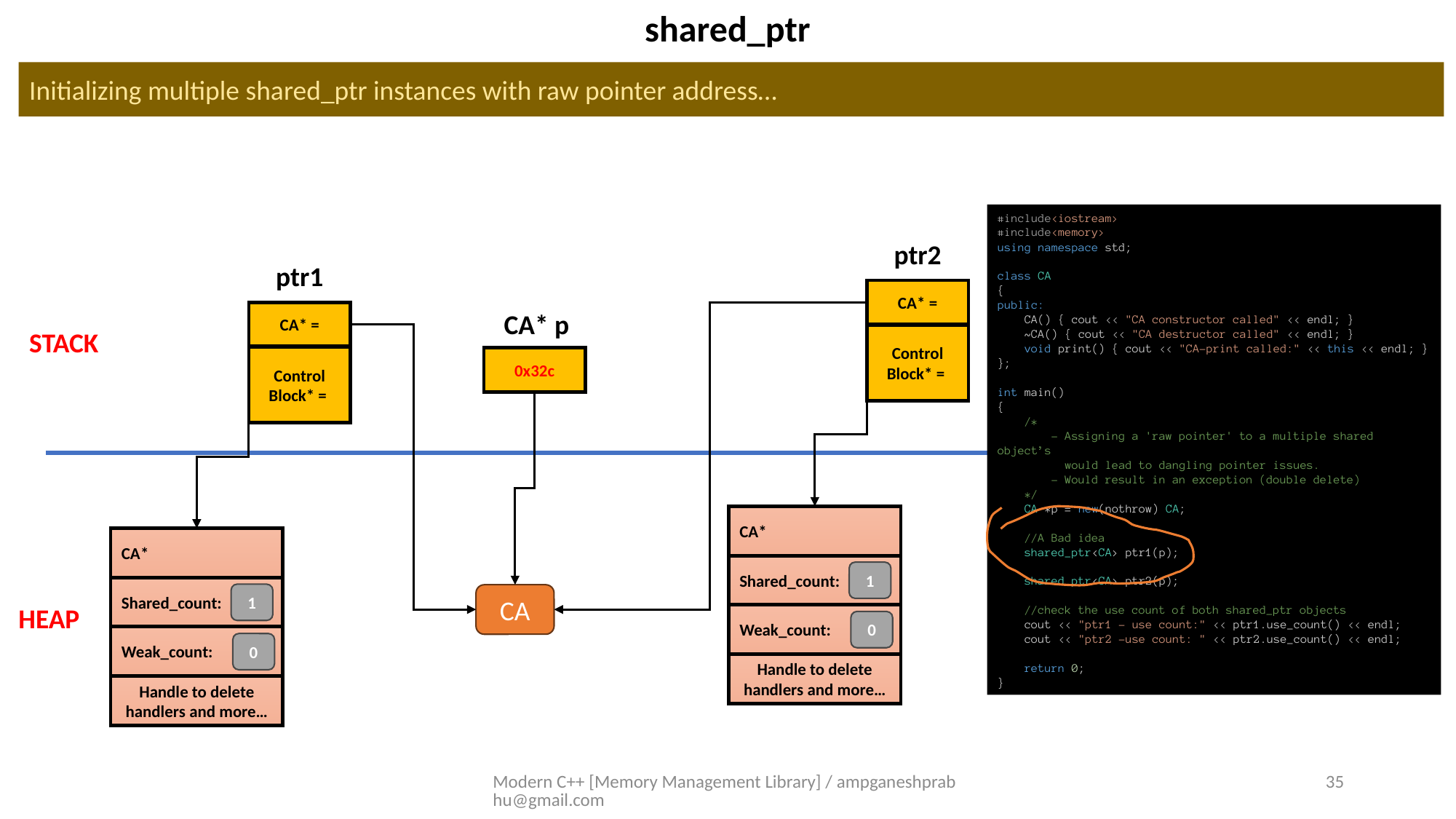

shared_ptr
Initializing multiple shared_ptr instances with raw pointer address…
#include<iostream>
#include<memory>
using namespace std;
class CA
{
public:
    CA() { cout << "CA constructor called" << endl; }
    ~CA() { cout << "CA destructor called" << endl; }
    void print() { cout << "CA-print called:" << this << endl; }
};
int main()
{
    /*
        - Assigning a 'raw pointer' to a multiple shared object’s
          would lead to dangling pointer issues.
        - Would result in an exception (double delete)
    */
    CA *p = new(nothrow) CA;
    //A Bad idea
    shared_ptr<CA> ptr1(p);

    shared_ptr<CA> ptr2(p);
    //check the use count of both shared_ptr objects
    cout << "ptr1 - use count:" << ptr1.use_count() << endl;
    cout << "ptr2 -use count: " << ptr2.use_count() << endl;
    return 0;
}
ptr2
CA* =
Control Block* =
CA*
Shared_count:
Weak_count:
Handle to delete handlers and more…
1
0
ptr1
CA* =
Control Block* =
CA*
Shared_count:
Weak_count:
Handle to delete handlers and more…
1
0
CA* p
0x32c
CA
STACK

HEAP
Modern C++ [Memory Management Library] / ampganeshprabhu@gmail.com
35